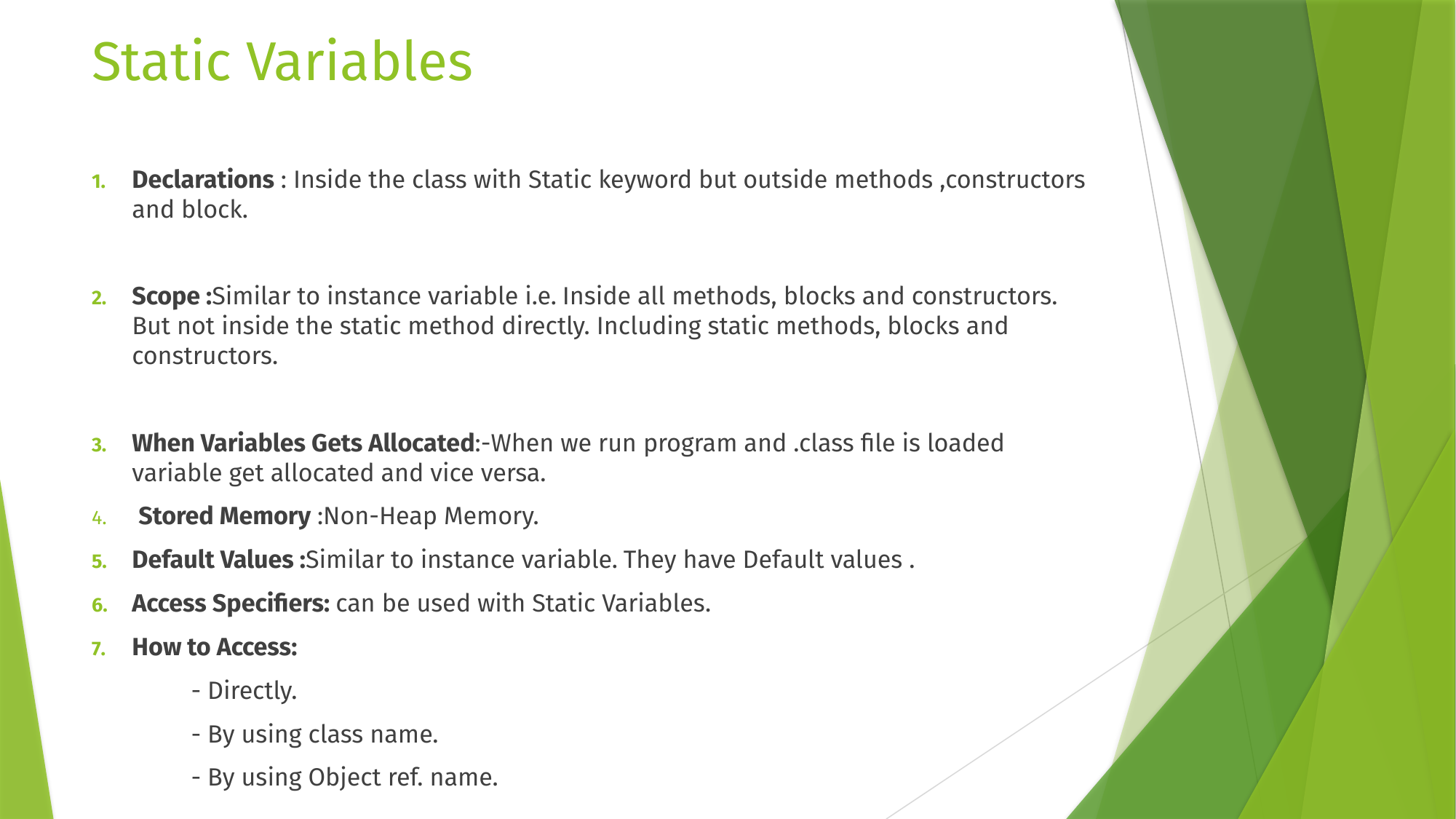

# Static Variables
Declarations : Inside the class with Static keyword but outside methods ,constructors and block.

Scope :Similar to instance variable i.e. Inside all methods, blocks and constructors. But not inside the static method directly. Including static methods, blocks and constructors.

When Variables Gets Allocated:-When we run program and .class file is loaded variable get allocated and vice versa.
 Stored Memory :Non-Heap Memory.
Default Values :Similar to instance variable. They have Default values .
Access Specifiers: can be used with Static Variables.
How to Access:
  				- Directly.
				- By using class name.
				- By using Object ref. name.